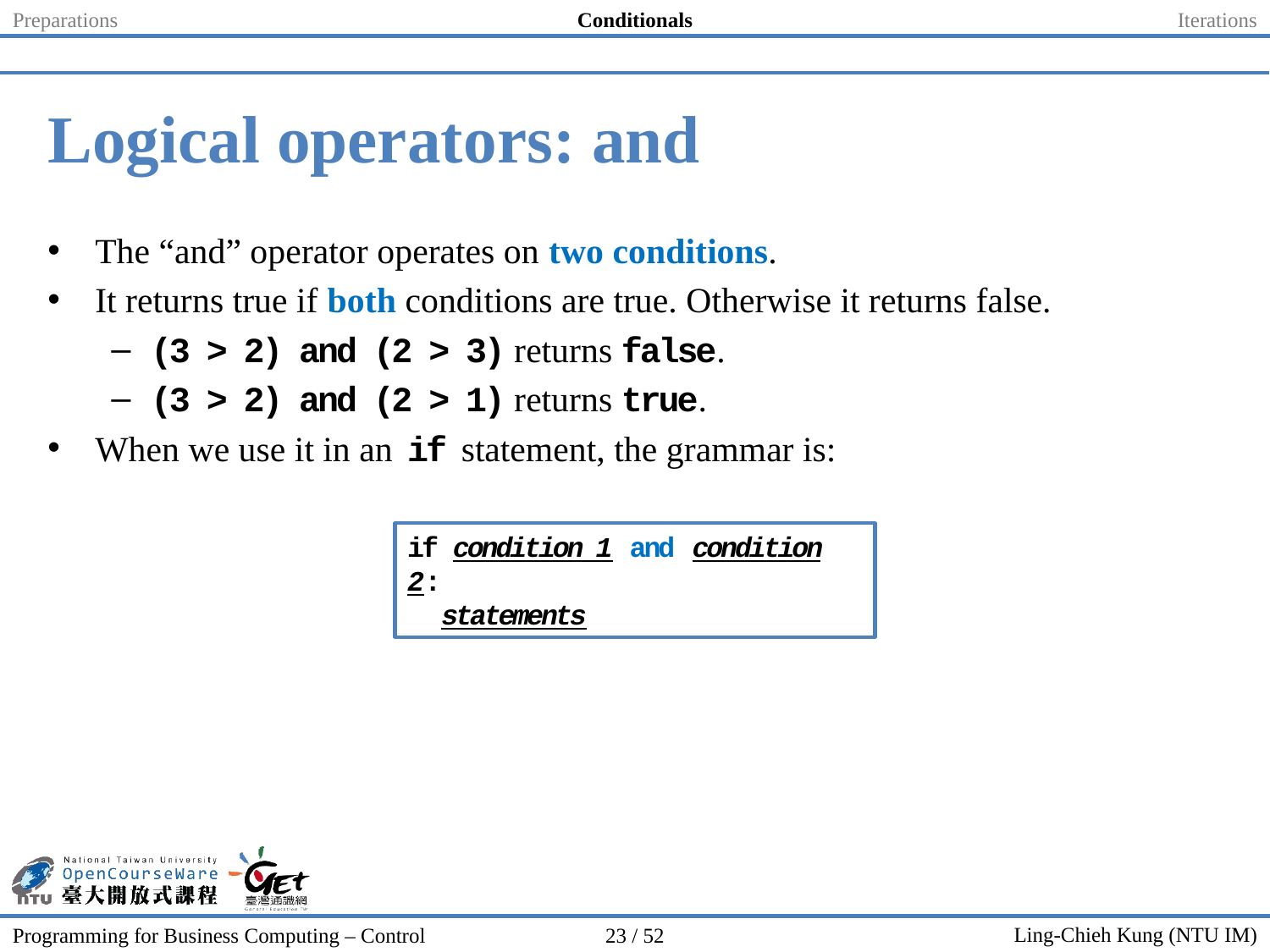

Preparations
Conditionals
Iterations

# Logical operators: and
The “and” operator operates on two conditions.
It returns true if both conditions are true. Otherwise it returns false.
(3 > 2) and (2 > 3) returns false.
(3 > 2) and (2 > 1) returns true.
When we use it in an if statement, the grammar is:

if condition 1 and condition 2:
  statements